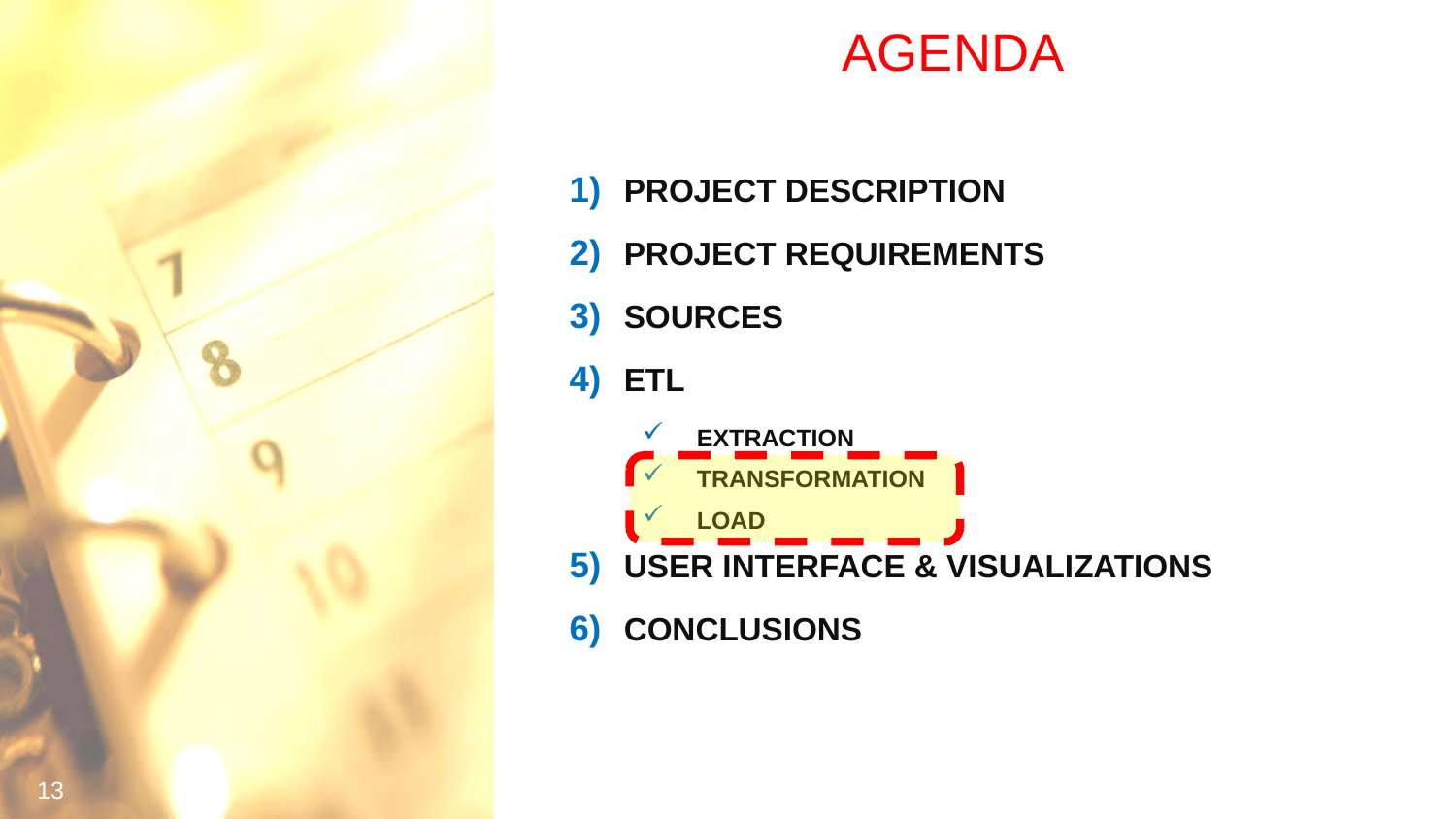

# AGENDA
PROJECT DESCRIPTION
PROJECT REQUIREMENTS
SOURCES
ETL
EXTRACTION
TRANSFORMATION
LOAD
USER INTERFACE & VISUALIZATIONS
CONCLUSIONS

13